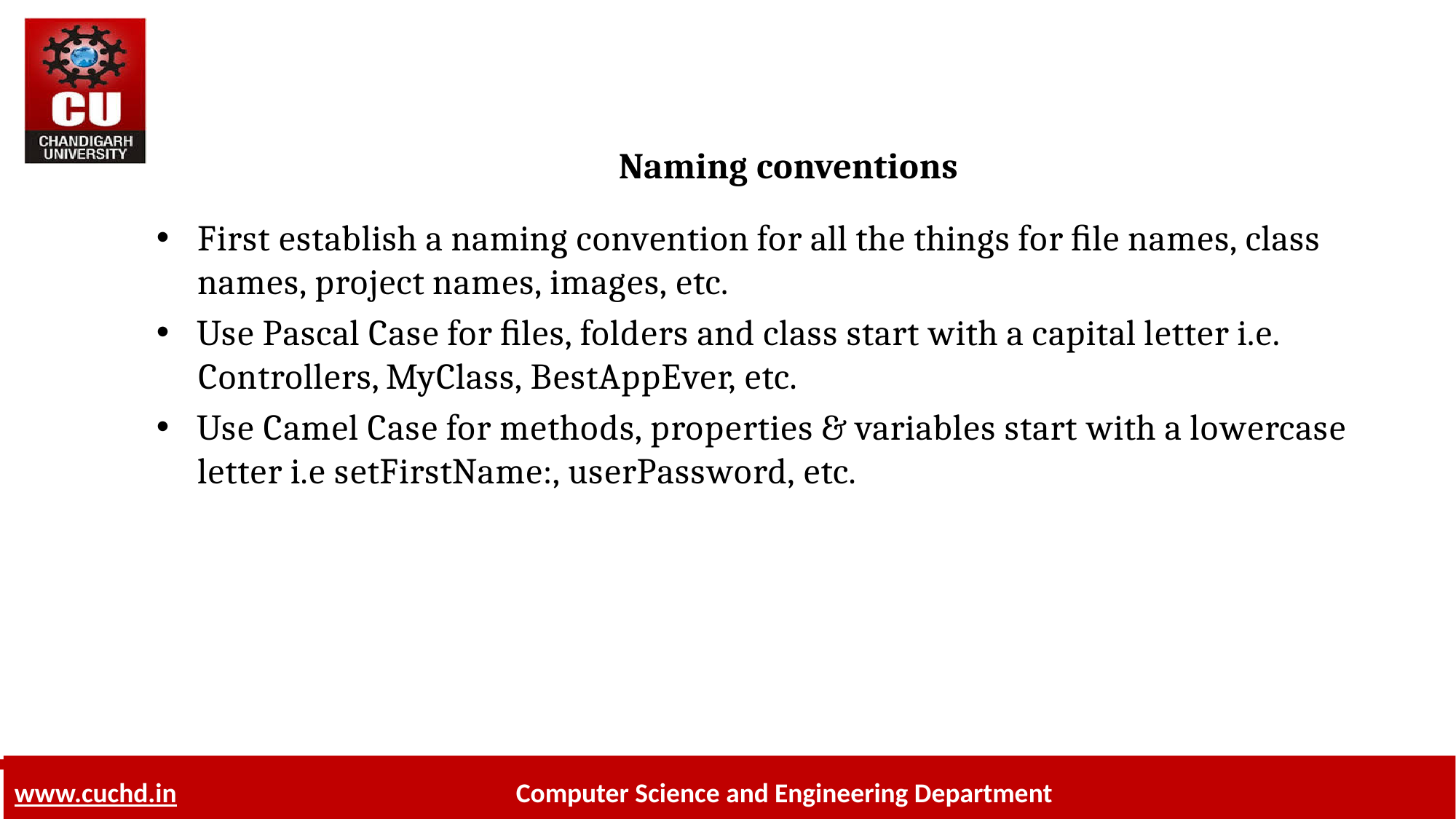

# Naming conventions
First establish a naming convention for all the things for ﬁle names, class names, project names, images, etc.
Use Pascal Case for ﬁles, folders and class start with a capital letter i.e. Controllers, MyClass, BestAppEver, etc.
Use Camel Case for methods, properties & variables start with a lowercase letter i.e setFirstName:, userPassword, etc.